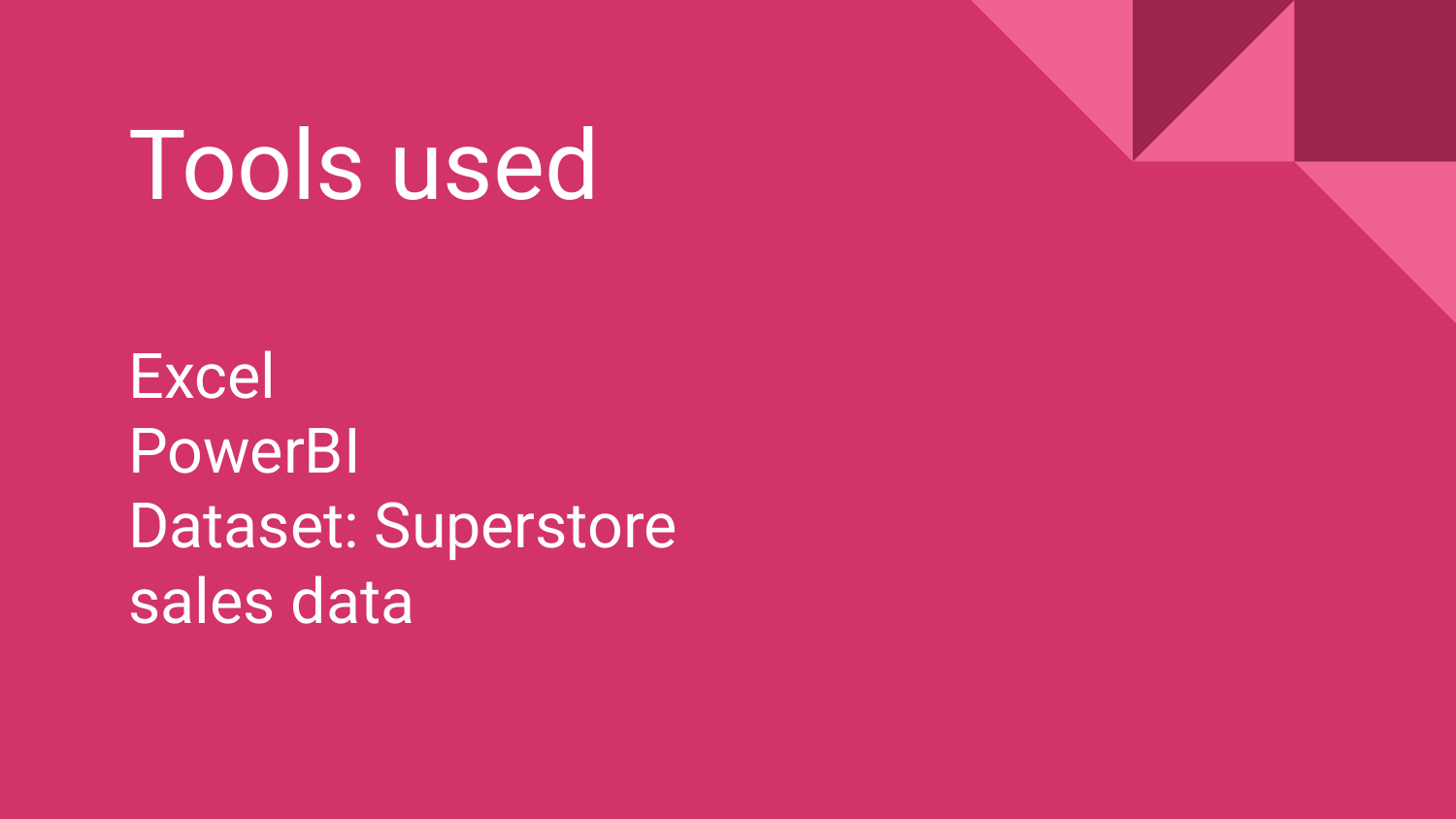

# Tools used

Excel
PowerBI
Dataset: Superstore sales data